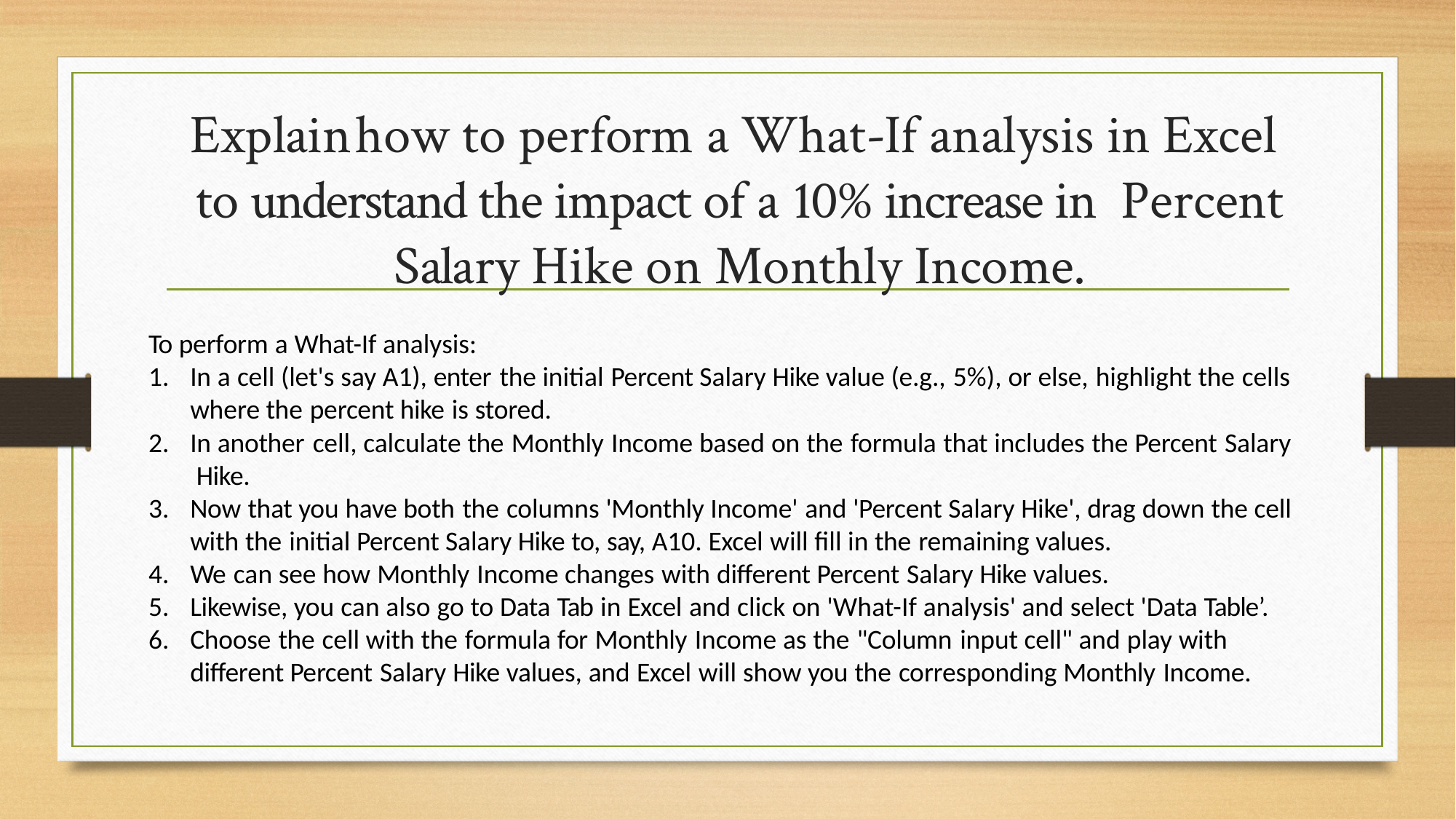

# Explainhow to perform a What-If analysis in Excel  to understand the impact of a 10% increase in  Percent Salary Hike on Monthly Income.
To perform a What-If analysis:
In a cell (let's say A1), enter the initial Percent Salary Hike value (e.g., 5%), or else, highlight the cells
where the percent hike is stored.
In another cell, calculate the Monthly Income based on the formula that includes the Percent Salary  Hike.
Now that you have both the columns 'Monthly Income' and 'Percent Salary Hike', drag down the cell  with the initial Percent Salary Hike to, say, A10. Excel will fill in the remaining values.
We can see how Monthly Income changes with different Percent Salary Hike values.
Likewise, you can also go to Data Tab in Excel and click on 'What-If analysis' and select 'Data Table’.
Choose the cell with the formula for Monthly Income as the "Column input cell" and play with  different Percent Salary Hike values, and Excel will show you the corresponding Monthly Income.